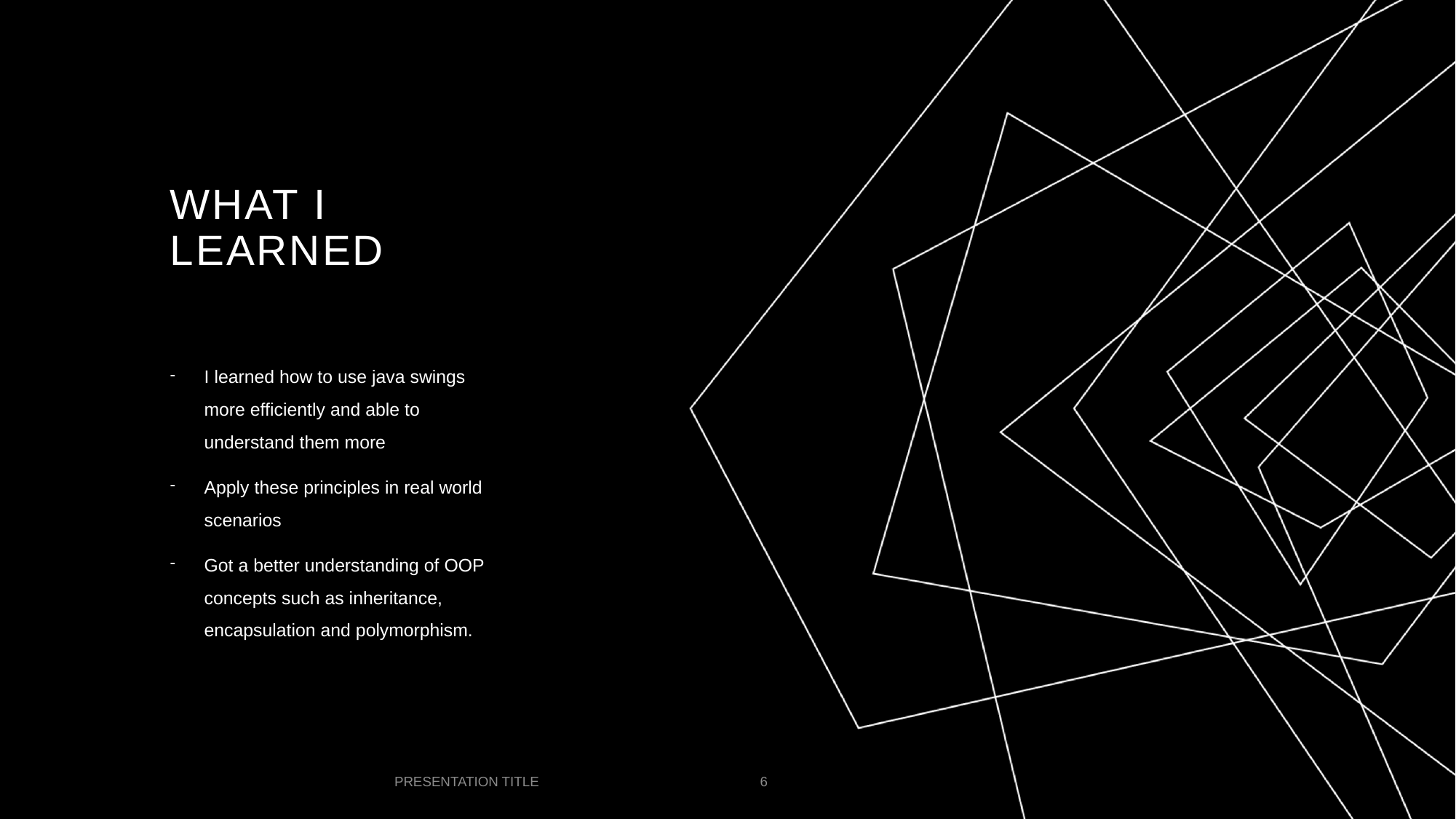

# What I Learned
I learned how to use java swings more efficiently and able to understand them more
Apply these principles in real world scenarios
Got a better understanding of OOP concepts such as inheritance, encapsulation and polymorphism.
PRESENTATION TITLE
6